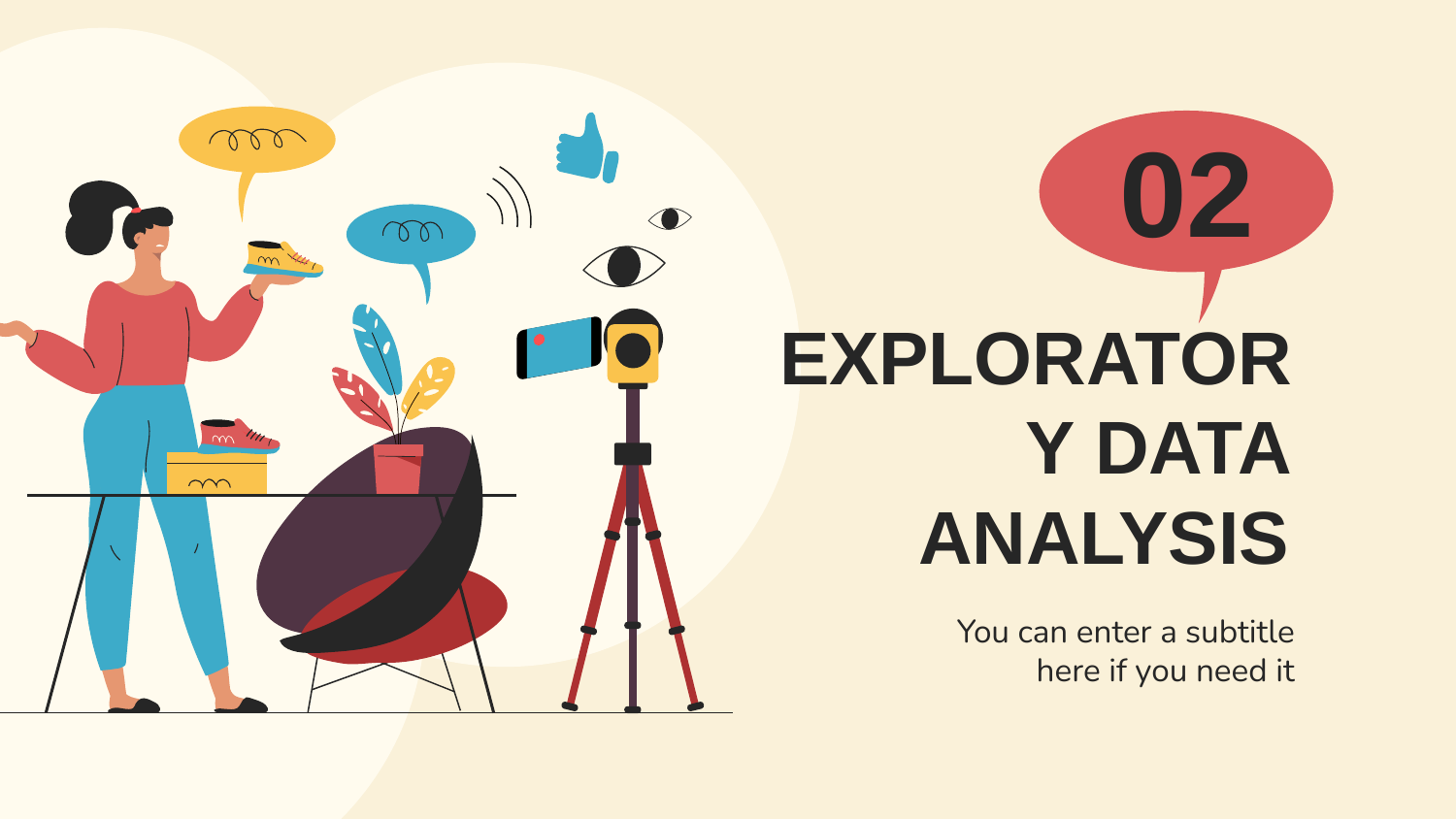

02

# EXPLORATORY DATA ANALYSIS
You can enter a subtitle here if you need it